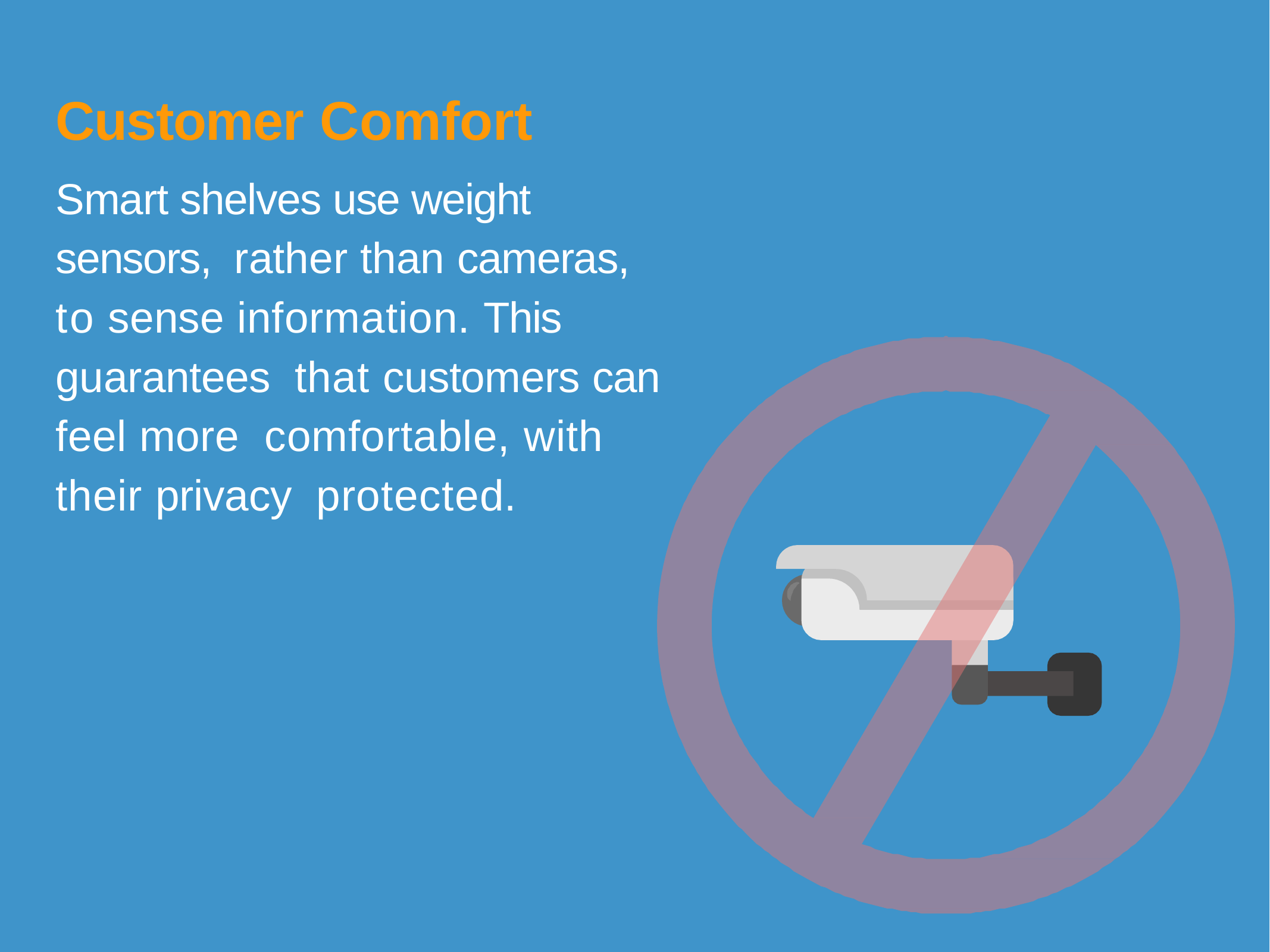

# Customer Comfort
Smart shelves use weight sensors,  rather than cameras, to sense information. This guarantees  that customers can feel more  comfortable, with their privacy  protected.